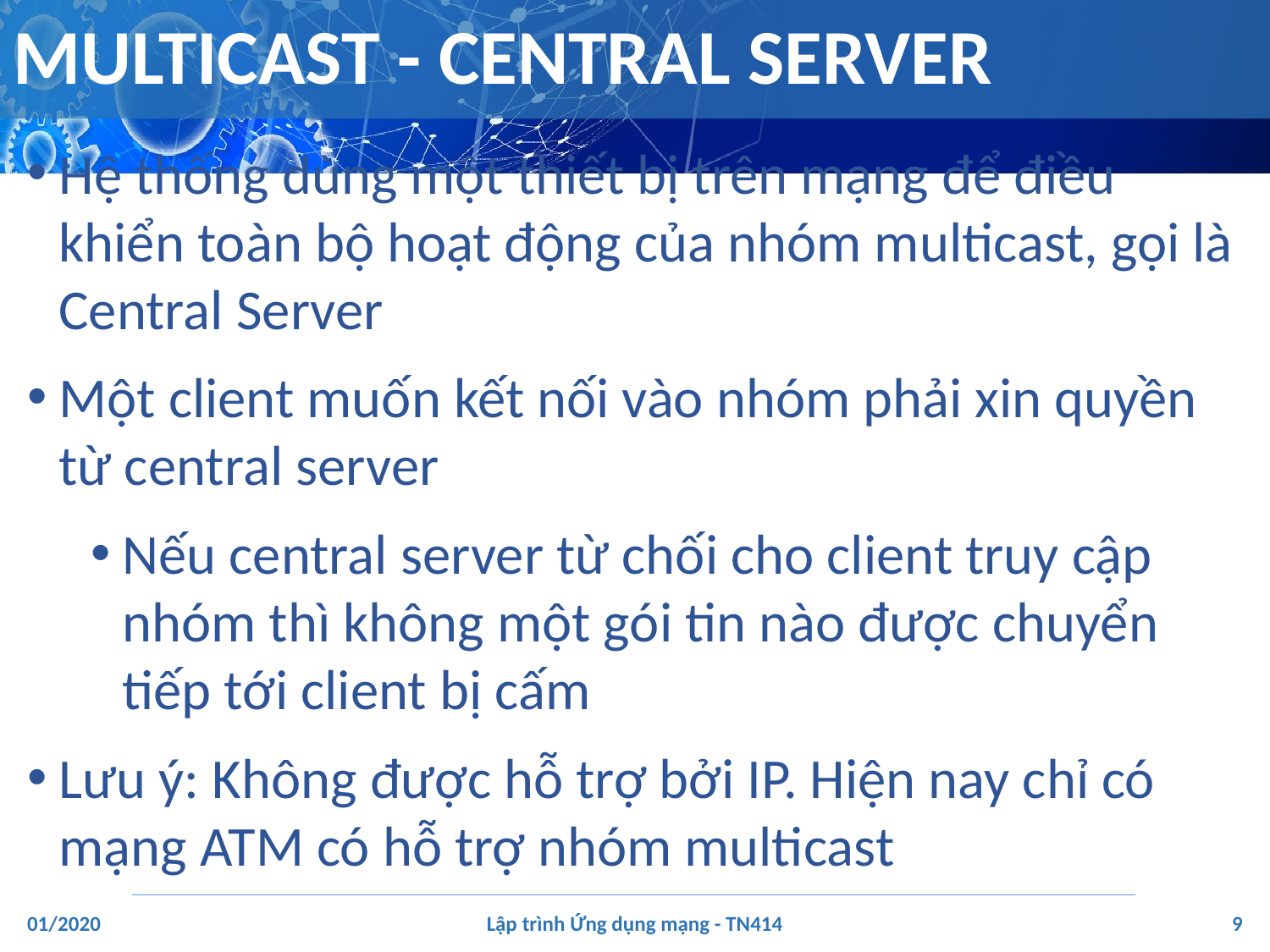

# MULTICAST - CENTRAL SERVER
Hệ thống dùng một thiết bị trên mạng để điều khiển toàn bộ hoạt động của nhóm multicast, gọi là Central Server
Một client muốn kết nối vào nhóm phải xin quyền từ central server
Nếu central server từ chối cho client truy cập nhóm thì không một gói tin nào được chuyển tiếp tới client bị cấm
Lưu ý: Không được hỗ trợ bởi IP. Hiện nay chỉ có mạng ATM có hỗ trợ nhóm multicast
9
01/2020
Lập trình Ứng dụng mạng - TN414